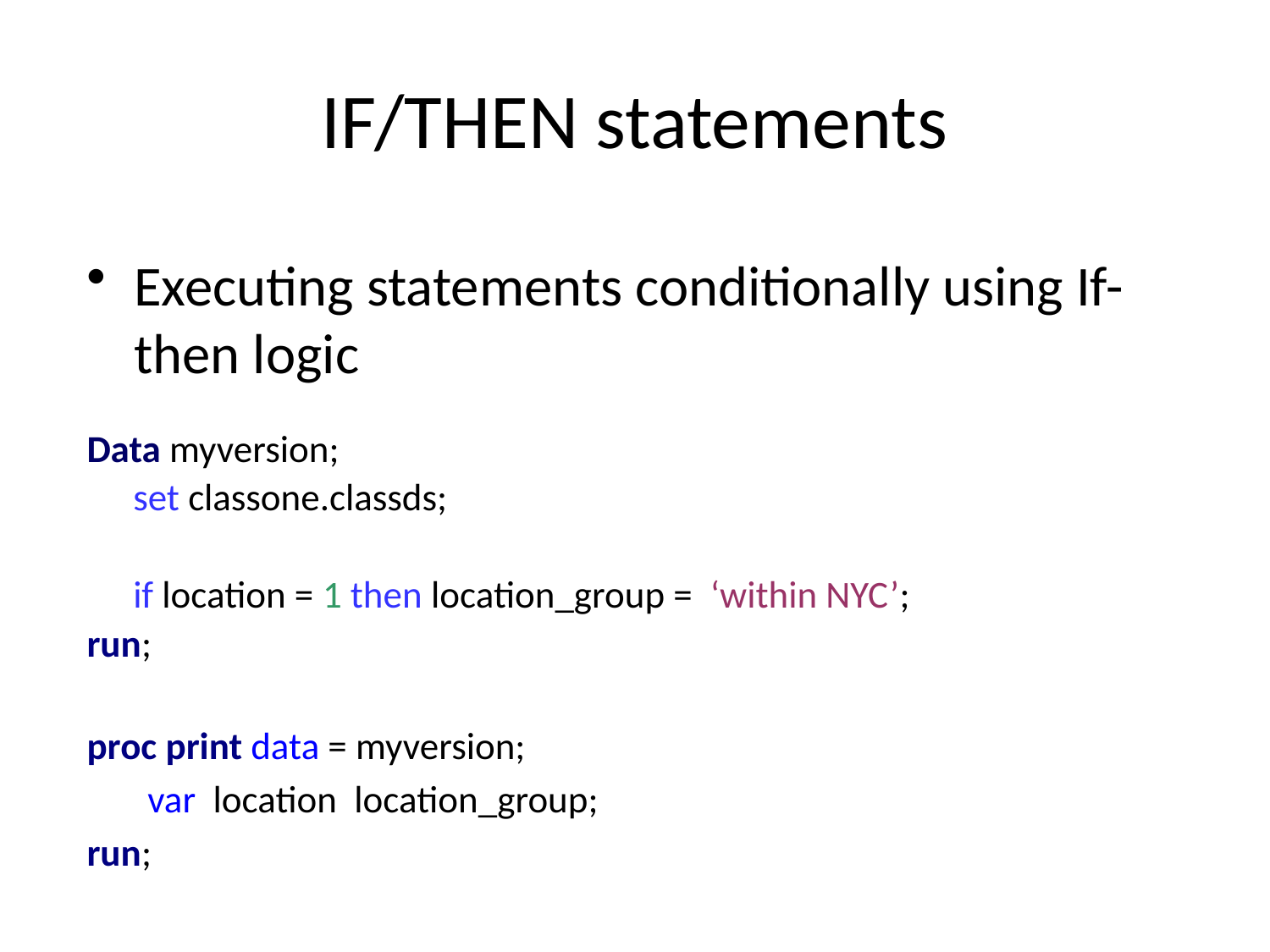

# IF/THEN statements
Executing statements conditionally using If-then logic

Data myversion;
	set classone.classds;

	if location = 1 then location_group =  ‘within NYC’;
run;

proc print data = myversion;
       var  location  location_group;
run;